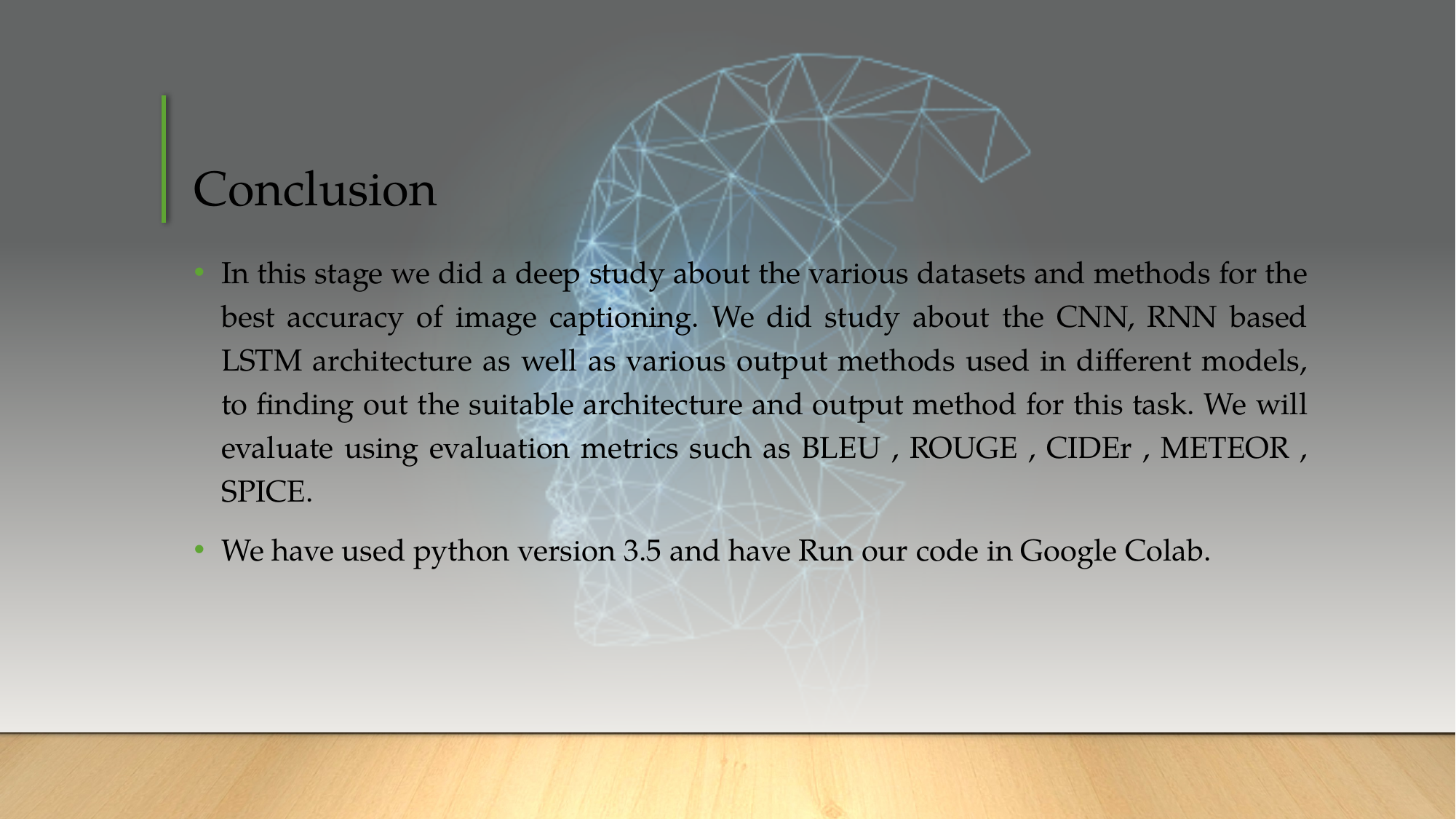

# Conclusion
In this stage we did a deep study about the various datasets and methods for the best accuracy of image captioning. We did study about the CNN, RNN based LSTM architecture as well as various output methods used in different models, to finding out the suitable architecture and output method for this task. We will evaluate using evaluation metrics such as BLEU , ROUGE , CIDEr , METEOR , SPICE.
We have used python version 3.5 and have Run our code in Google Colab.